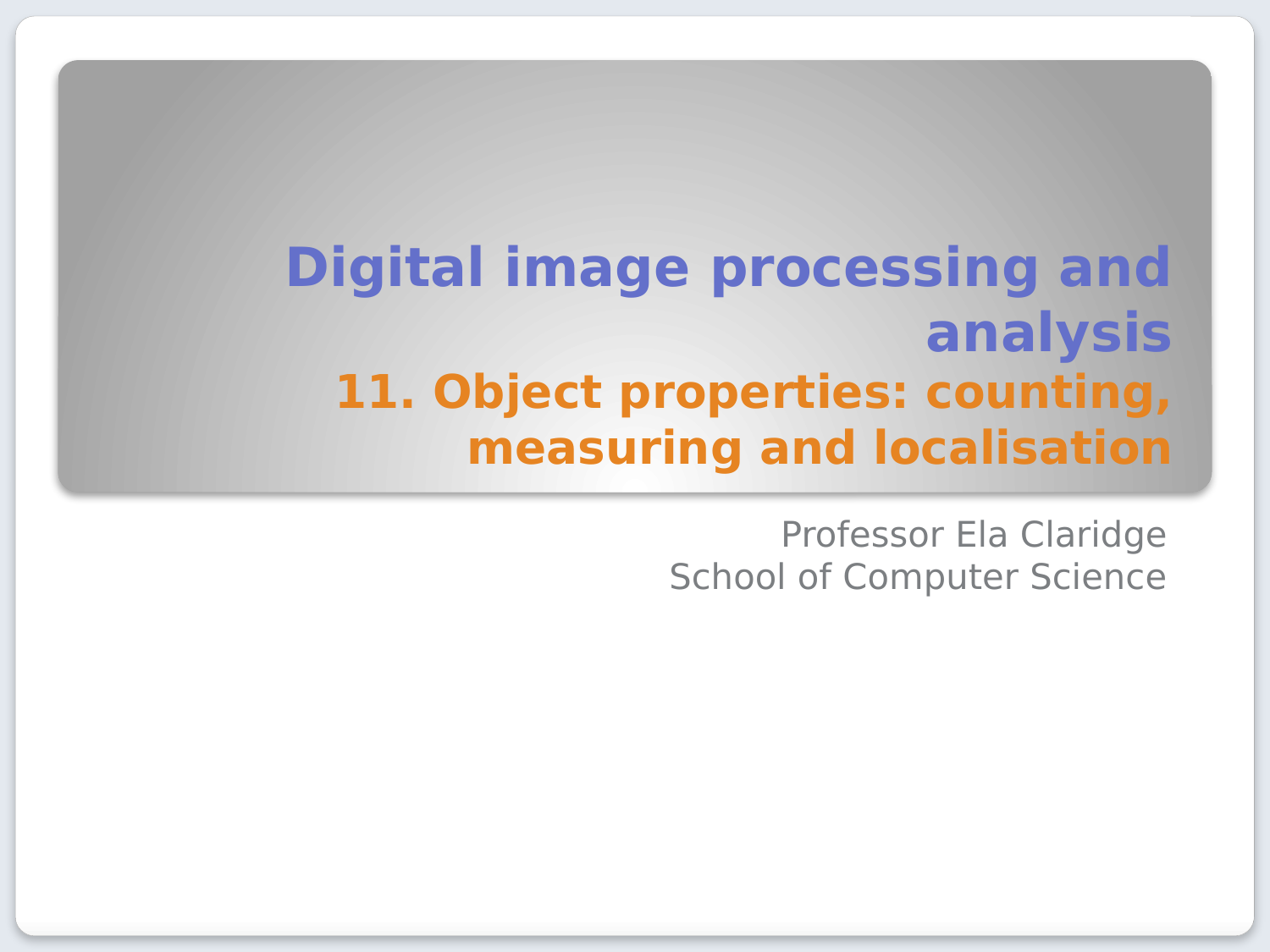

# Digital image processing and analysis 11. Object properties: counting, measuring and localisation
Professor Ela Claridge
School of Computer Science